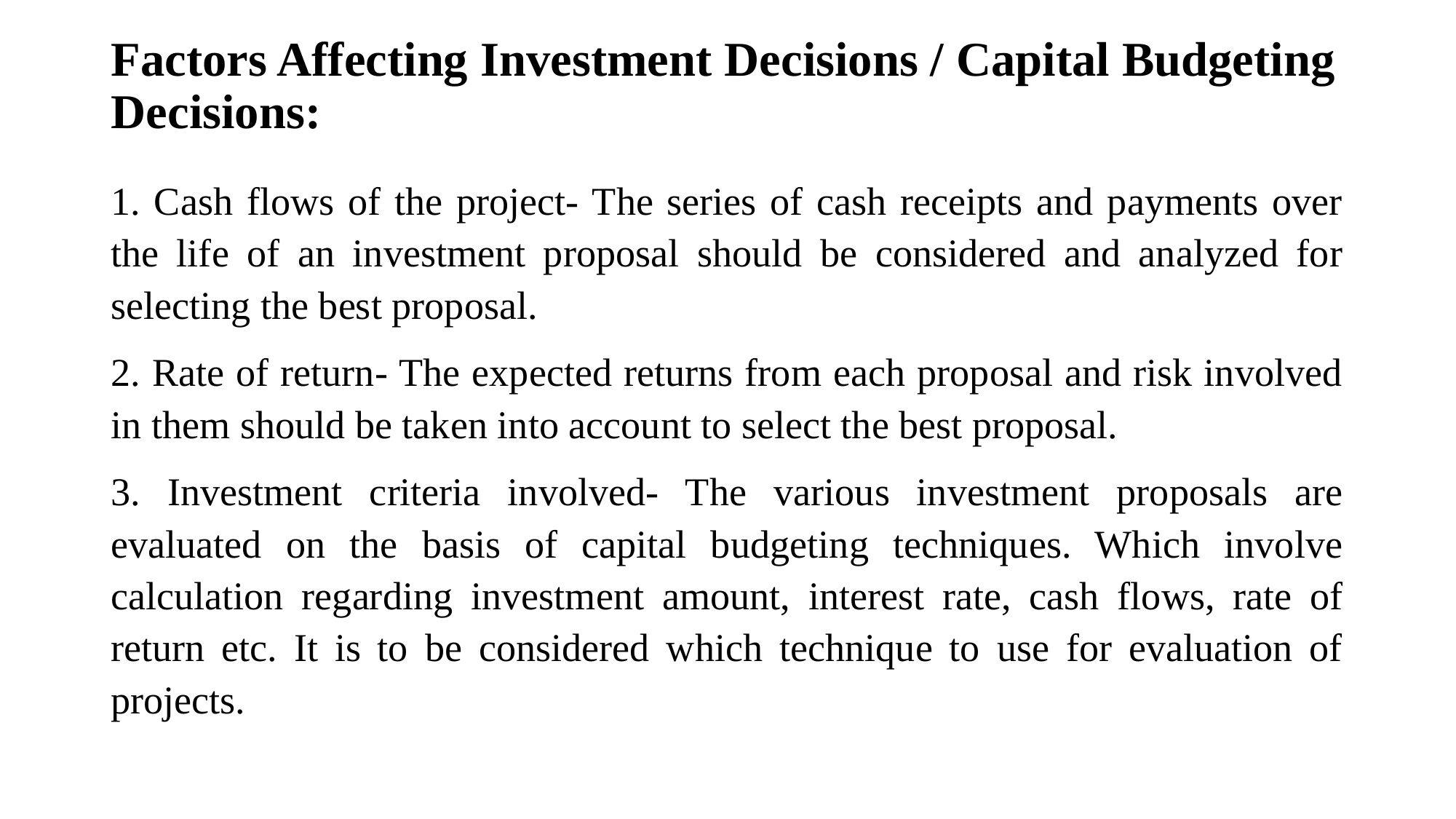

# Factors Affecting Investment Decisions / Capital Budgeting Decisions:
1. Cash flows of the project- The series of cash receipts and payments over the life of an investment proposal should be considered and analyzed for selecting the best proposal.
2. Rate of return- The expected returns from each proposal and risk involved in them should be taken into account to select the best proposal.
3. Investment criteria involved- The various investment proposals are evaluated on the basis of capital budgeting techniques. Which involve calculation regarding investment amount, interest rate, cash flows, rate of return etc. It is to be considered which technique to use for evaluation of projects.